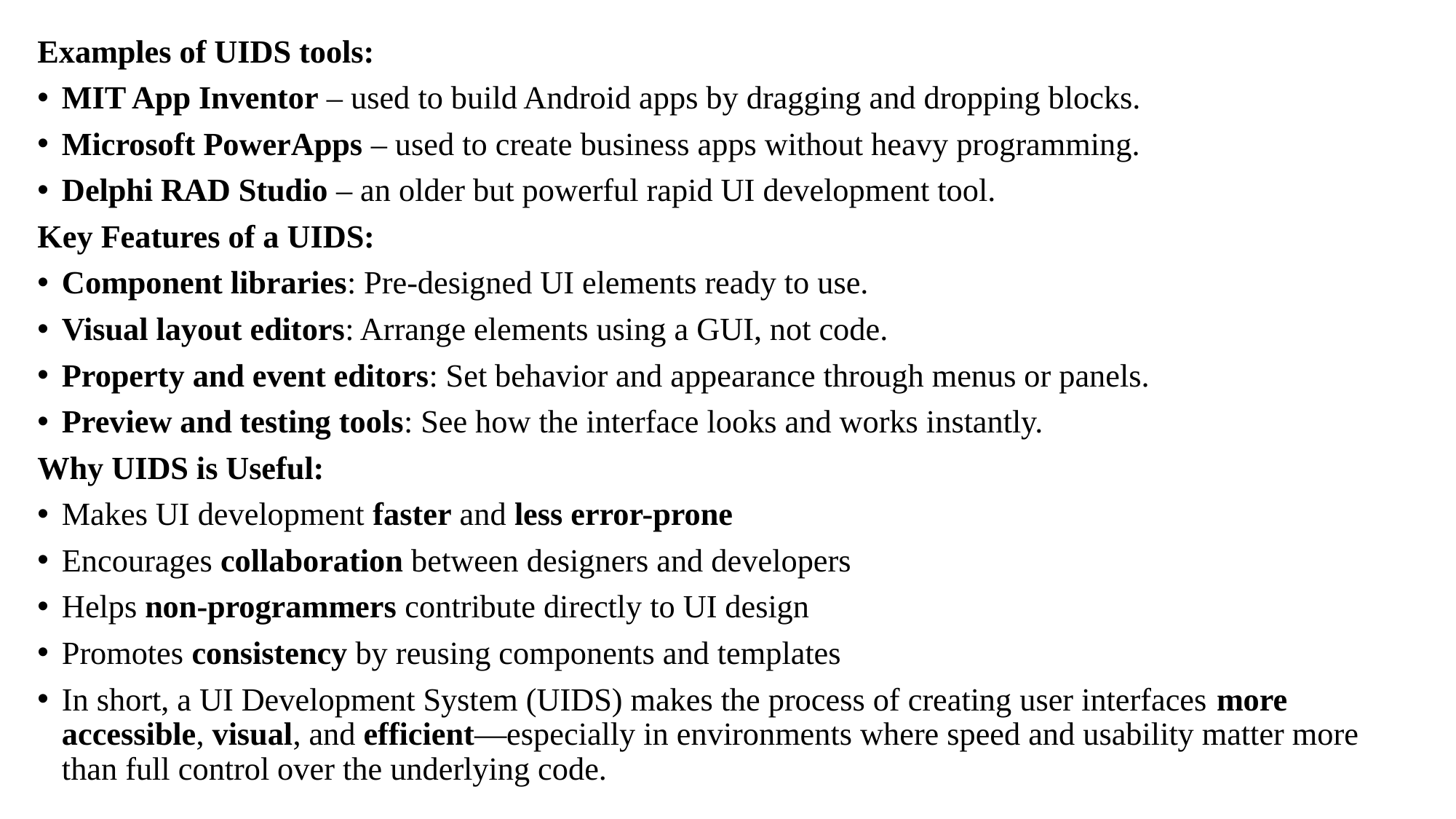

Examples of UIDS tools:
MIT App Inventor – used to build Android apps by dragging and dropping blocks.
Microsoft PowerApps – used to create business apps without heavy programming.
Delphi RAD Studio – an older but powerful rapid UI development tool.
Key Features of a UIDS:
Component libraries: Pre-designed UI elements ready to use.
Visual layout editors: Arrange elements using a GUI, not code.
Property and event editors: Set behavior and appearance through menus or panels.
Preview and testing tools: See how the interface looks and works instantly.
Why UIDS is Useful:
Makes UI development faster and less error-prone
Encourages collaboration between designers and developers
Helps non-programmers contribute directly to UI design
Promotes consistency by reusing components and templates
In short, a UI Development System (UIDS) makes the process of creating user interfaces more accessible, visual, and efficient—especially in environments where speed and usability matter more than full control over the underlying code.